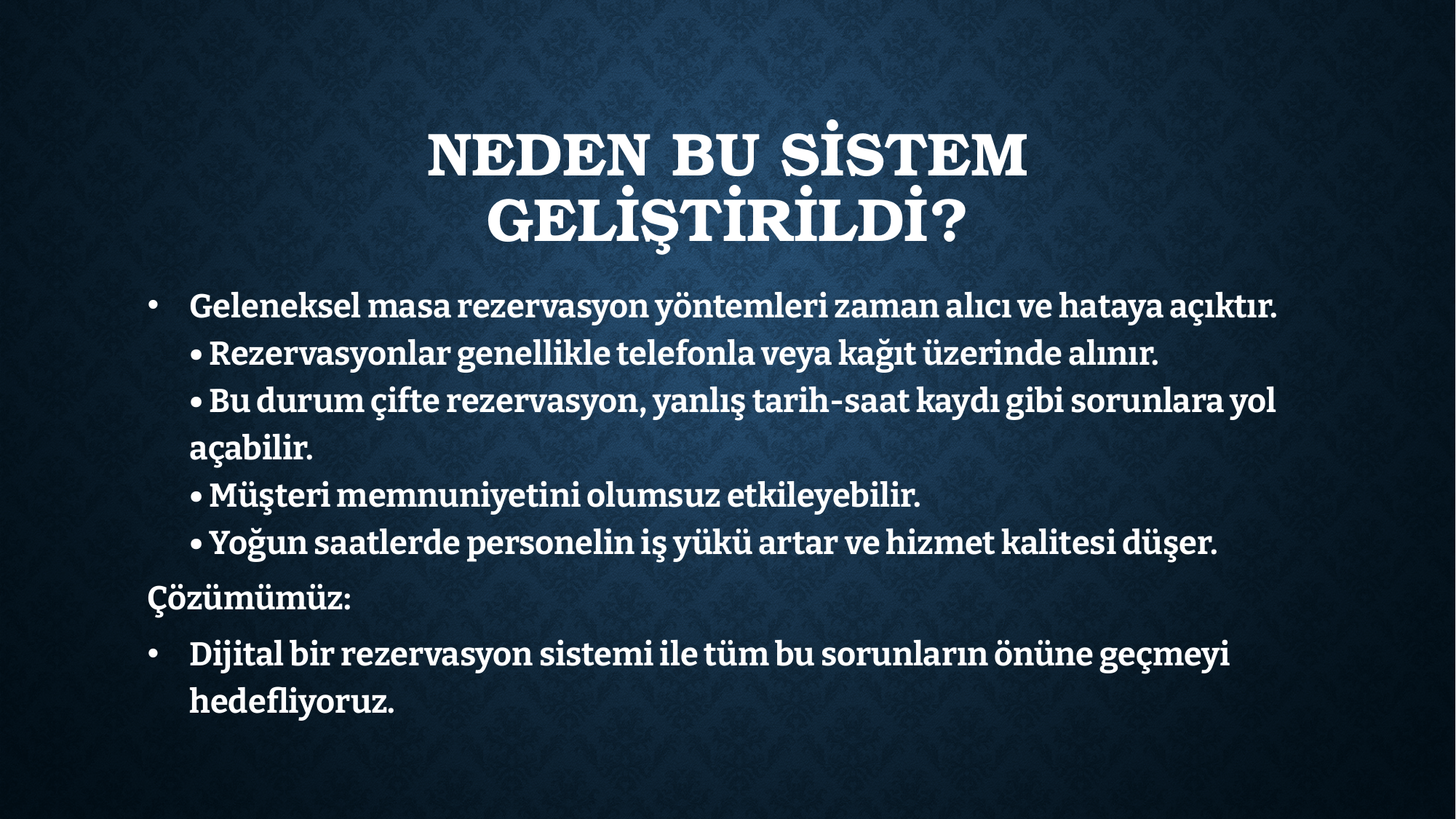

# Neden Bu Sistem Geliştirildi?
Geleneksel masa rezervasyon yöntemleri zaman alıcı ve hataya açıktır.
• Rezervasyonlar genellikle telefonla veya kağıt üzerinde alınır.
• Bu durum çifte rezervasyon, yanlış tarih-saat kaydı gibi sorunlara yol açabilir.
• Müşteri memnuniyetini olumsuz etkileyebilir.
• Yoğun saatlerde personelin iş yükü artar ve hizmet kalitesi düşer.
Çözümümüz:
Dijital bir rezervasyon sistemi ile tüm bu sorunların önüne geçmeyi hedefliyoruz.